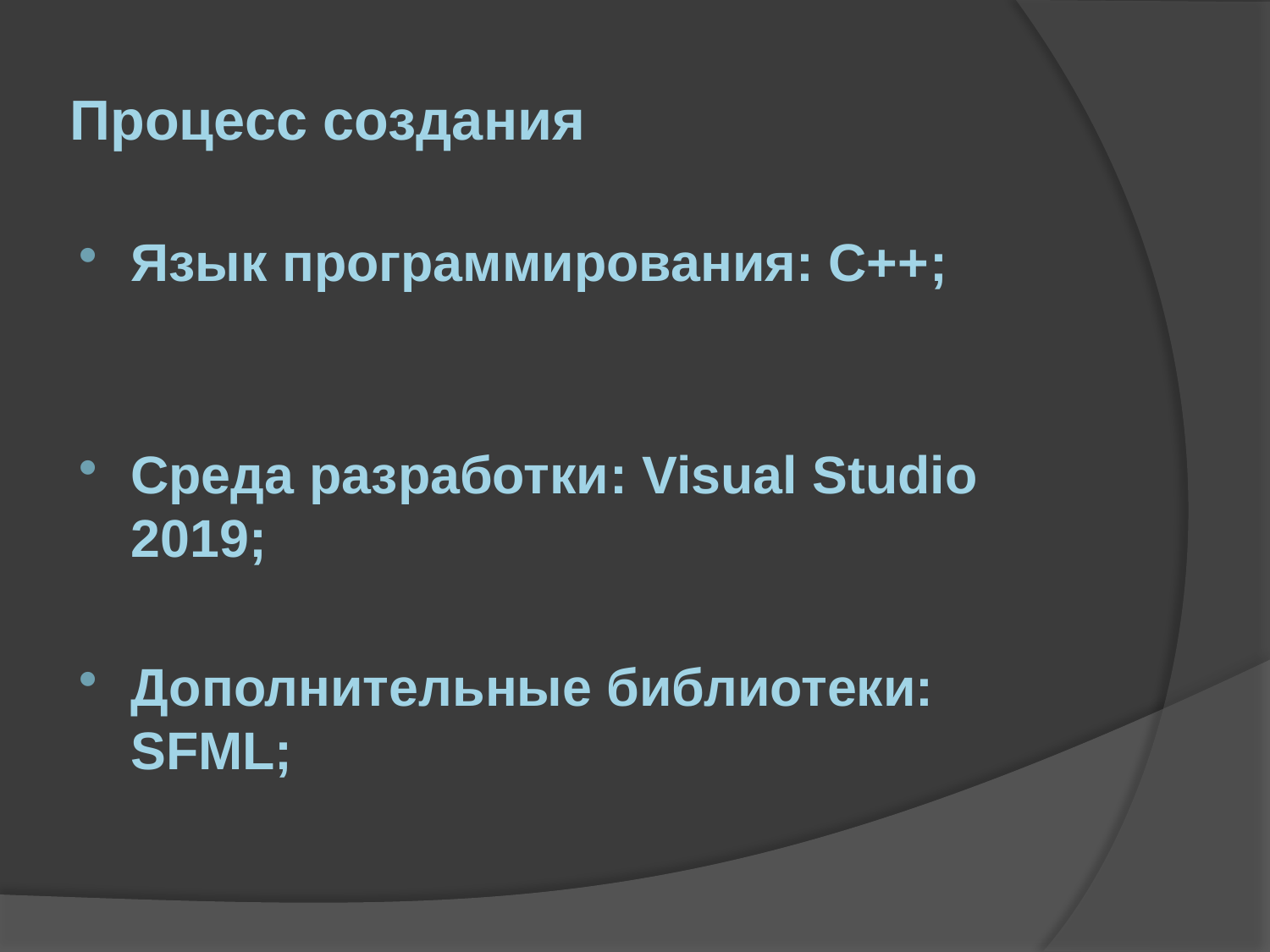

# Процесс создания
Язык программирования: С++;

Среда разработки: Visual Studio 2019;

Дополнительные библиотеки:
SFML;